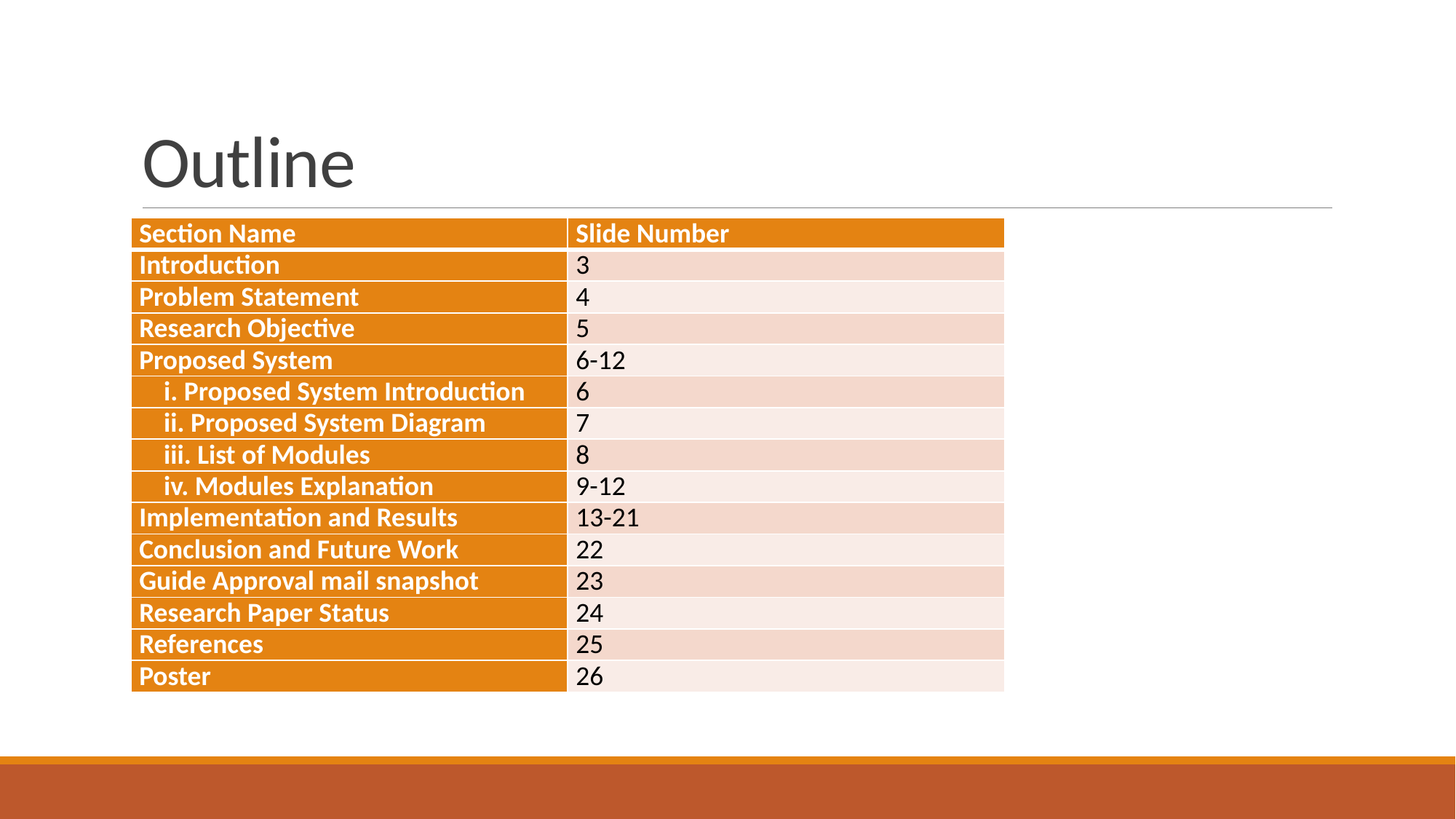

# Outline
| Section Name | Slide Number |
| --- | --- |
| Introduction | 3 |
| Problem Statement | 4 |
| Research Objective | 5 |
| Proposed System | 6-12 |
| i. Proposed System Introduction | 6 |
| ii. Proposed System Diagram | 7 |
| iii. List of Modules | 8 |
| iv. Modules Explanation | 9-12 |
| Implementation and Results | 13-21 |
| Conclusion and Future Work | 22 |
| Guide Approval mail snapshot | 23 |
| Research Paper Status | 24 |
| References | 25 |
| Poster | 26 |